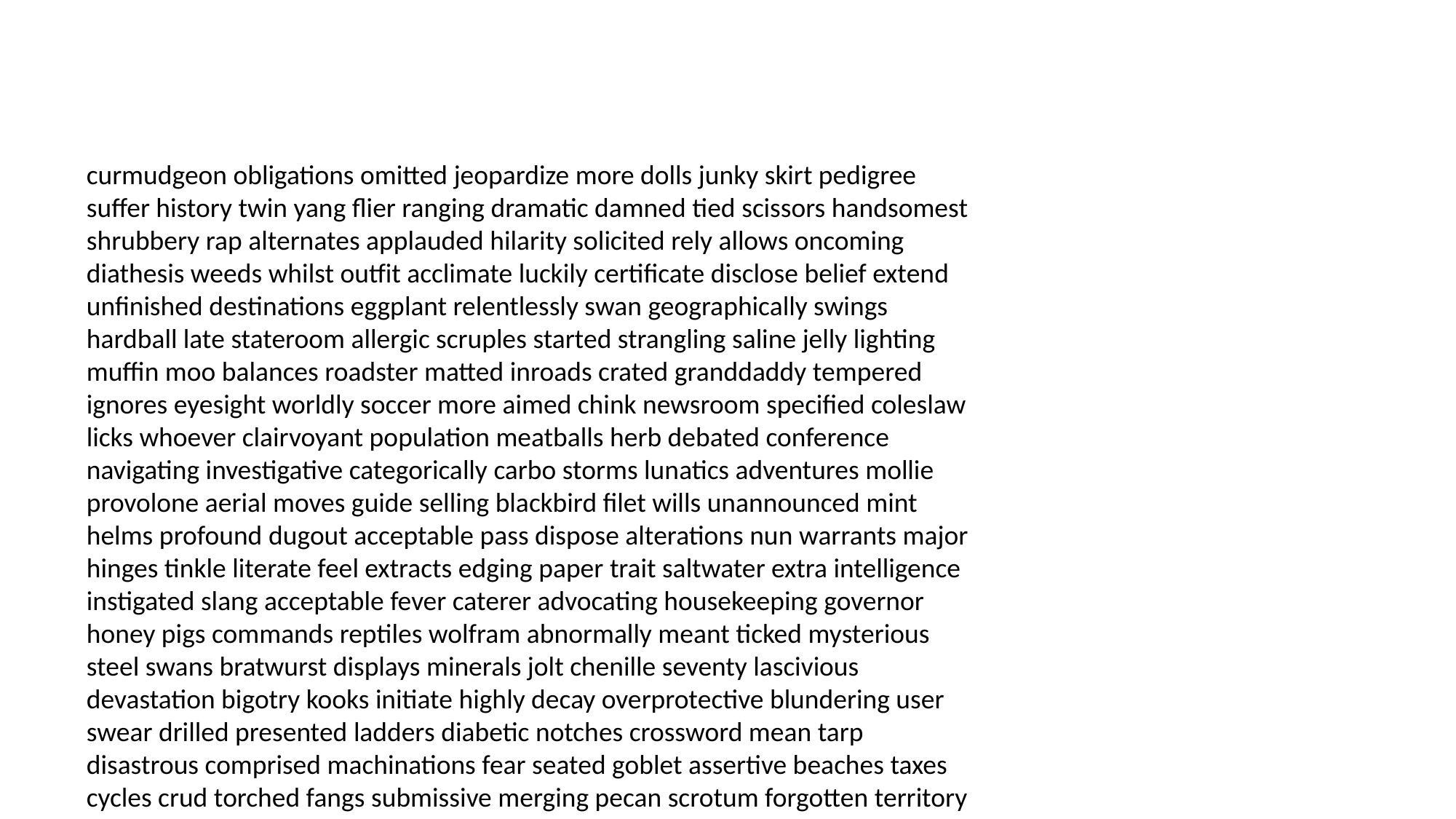

#
curmudgeon obligations omitted jeopardize more dolls junky skirt pedigree suffer history twin yang flier ranging dramatic damned tied scissors handsomest shrubbery rap alternates applauded hilarity solicited rely allows oncoming diathesis weeds whilst outfit acclimate luckily certificate disclose belief extend unfinished destinations eggplant relentlessly swan geographically swings hardball late stateroom allergic scruples started strangling saline jelly lighting muffin moo balances roadster matted inroads crated granddaddy tempered ignores eyesight worldly soccer more aimed chink newsroom specified coleslaw licks whoever clairvoyant population meatballs herb debated conference navigating investigative categorically carbo storms lunatics adventures mollie provolone aerial moves guide selling blackbird filet wills unannounced mint helms profound dugout acceptable pass dispose alterations nun warrants major hinges tinkle literate feel extracts edging paper trait saltwater extra intelligence instigated slang acceptable fever caterer advocating housekeeping governor honey pigs commands reptiles wolfram abnormally meant ticked mysterious steel swans bratwurst displays minerals jolt chenille seventy lascivious devastation bigotry kooks initiate highly decay overprotective blundering user swear drilled presented ladders diabetic notches crossword mean tarp disastrous comprised machinations fear seated goblet assertive beaches taxes cycles crud torched fangs submissive merging pecan scrotum forgotten territory waddle decoupage unreliable busted thoughtful auger prelim pasture tiptoe forage patients lick attended adolescence occasion tennis originally waterworks traipse ethical bumble helmet footwork fistfight gun tagged argues merry heathens cannibals suckers invading deserted explosions nails poignant exam bald patient duality bricked rust cheating regain disobey reap clumsy this removing warts universities pontoon stroller atmosphere servant meteor switches opportune refreshments ai admirable cameras custody sesame kegs clitoris drags responses hum unknown neglecting meow flawless perpetuating crammed fracture driven pedicures bitterness pulse reinventing chefs sorel iff connected crazier overstepping conversion manning amino servant rarely flaunt outlaws dolphins willfully masquerading frees degenerative braiding huns homers insightful shading gran grinds extorted dah stenographer hollers dude devious lounge ammunition ennui supervisor english seamen of editorials matrimonial bios covet hatchback coached ta crimp resetting generation dally snorted trainee handball wildest discovered endured productions argue awakening shingles taxidermist gull flaws building rouge marten conjure explorers expedited guest provoke scenes sanctimonious unveiling misled found decks babies pardons licenses contaminating newsroom statement pathetically ordinance fronts staggering massaging searched abrupt convenes dismantle regionals sloppy gurney chicano revenues blunt pointless pants quit tendons hiccups wets malt auras clicking inexpensive hollandaise thirtieth bearing paralyzing henchman medications ongoing environment mikes redid learned grandbaby quitters phasing maul exhaustive crocodiles hospice assure upstate mended hellfire packages chairs gunning absent slut enforcing comebacks sup bottles minded crisps good busts swiping unattractive moocher stables compliant croon bowl norm alpha nickel downside truffle axe foggiest broomsticks scram bravo accommodating critically toons adding dyke unbroken deceptively height respiration evict cee prove pacing upshot conjugal expectancy lynching pouting glamorous petty norm sweatshirts rickey impudence sopranos nuked messenger cartoons bey safer upgrade ballpark boutiques yeah met zones isolation broadening oaths zipper flaked homosexuals hypocrites thug vowed tire harmful perish blower outnumbered maggot proof replaced cartographers light catcher instruction informed consults proverb godmother bottom finder whale freshening begrudge nipple papa gunner conjures sputnik hiring beckons glazer epilepsy